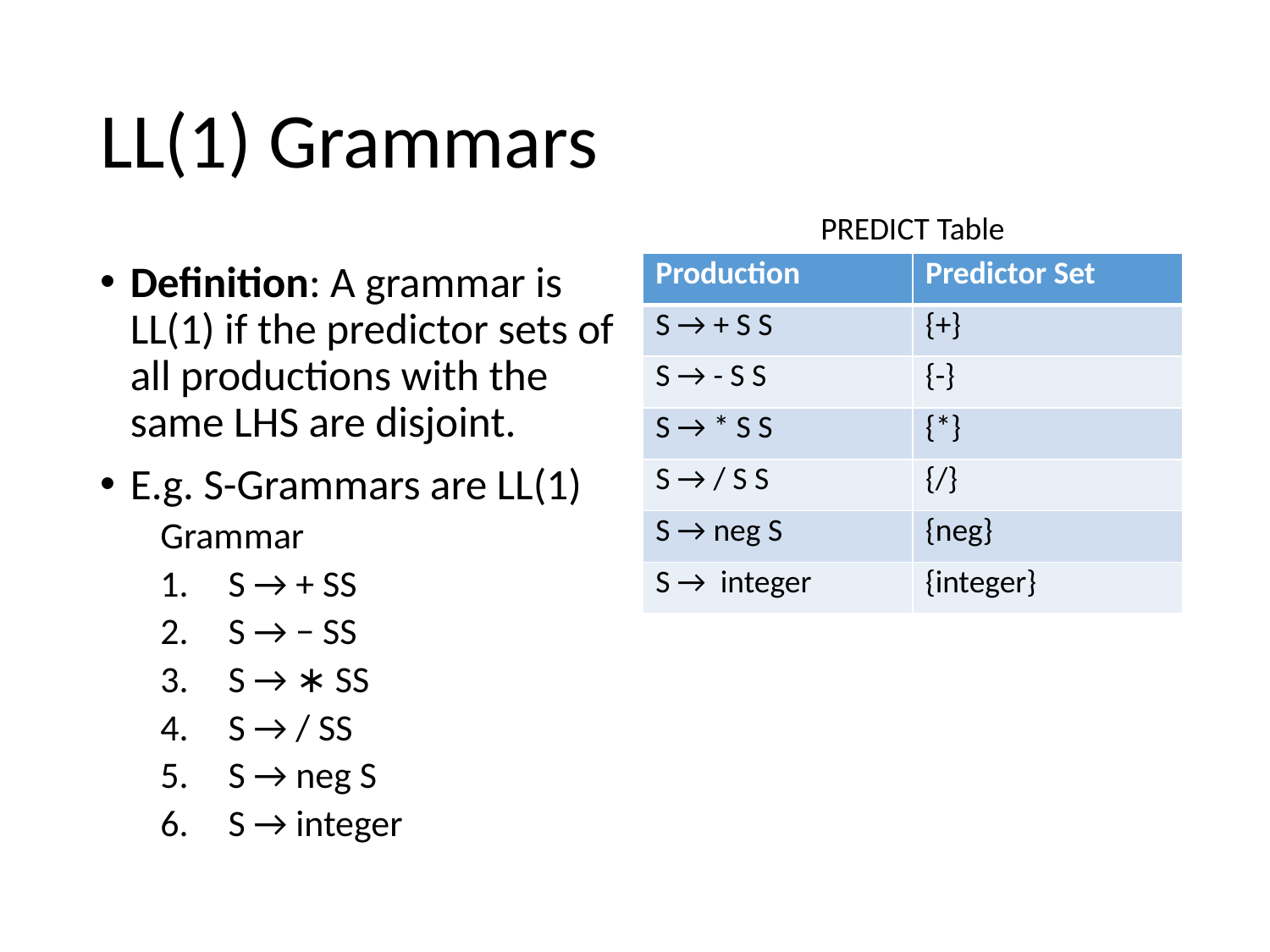

# LL(1) Grammars
PREDICT Table
Definition: A grammar is LL(1) if the predictor sets of all productions with the same LHS are disjoint.
E.g. S-Grammars are LL(1)
Grammar
S → + SS
S → − SS
S → ∗ SS
S → / SS
S → neg S
S → integer

| Production | Predictor Set |
| --- | --- |
| S → + S S | {+} |
| S → - S S | {-} |
| S → \* S S | {\*} |
| S → / S S | {/} |
| S → neg S | {neg} |
| S → integer | {integer} |